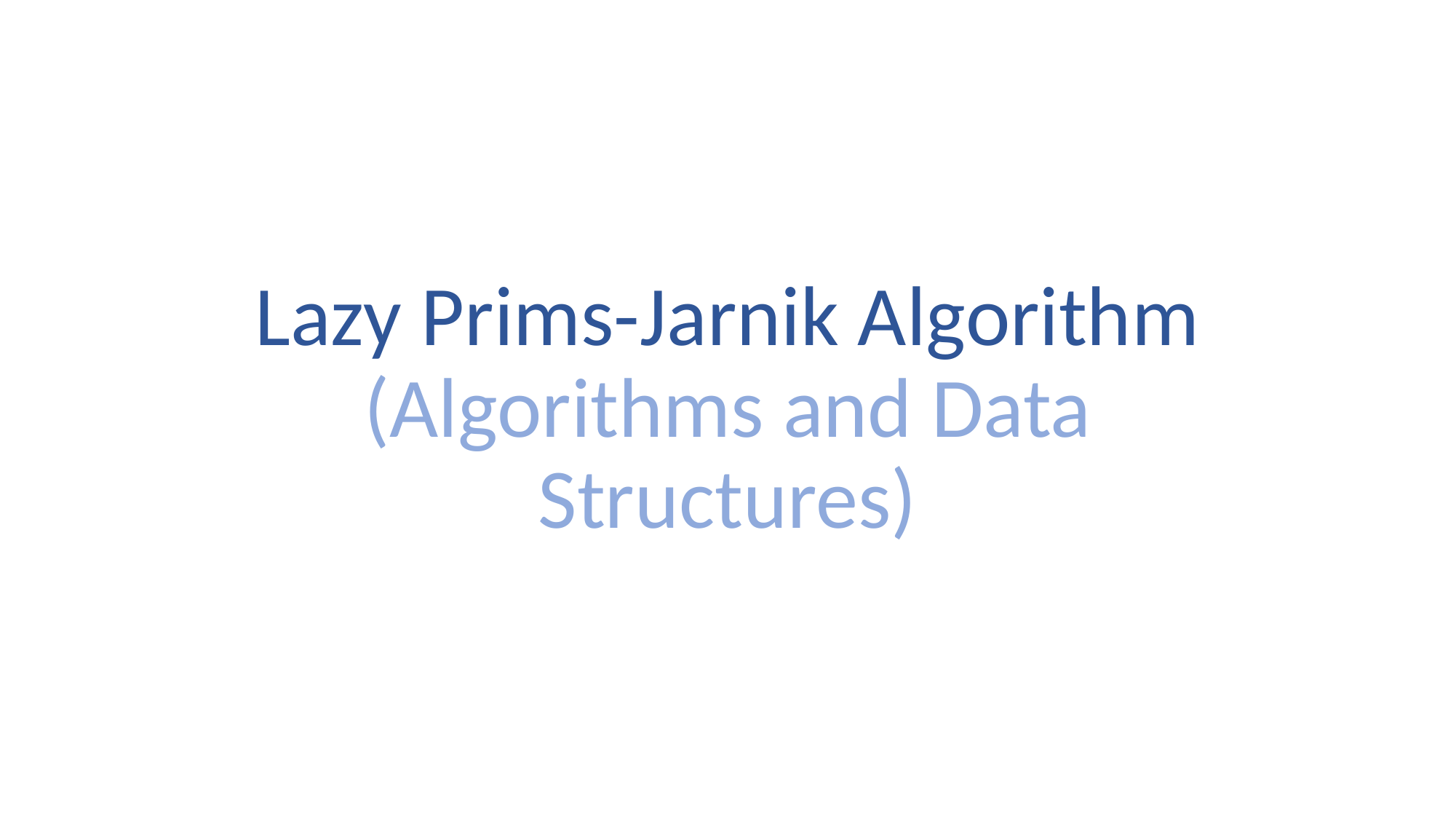

# Lazy Prims-Jarnik Algorithm (Algorithms and Data Structures)